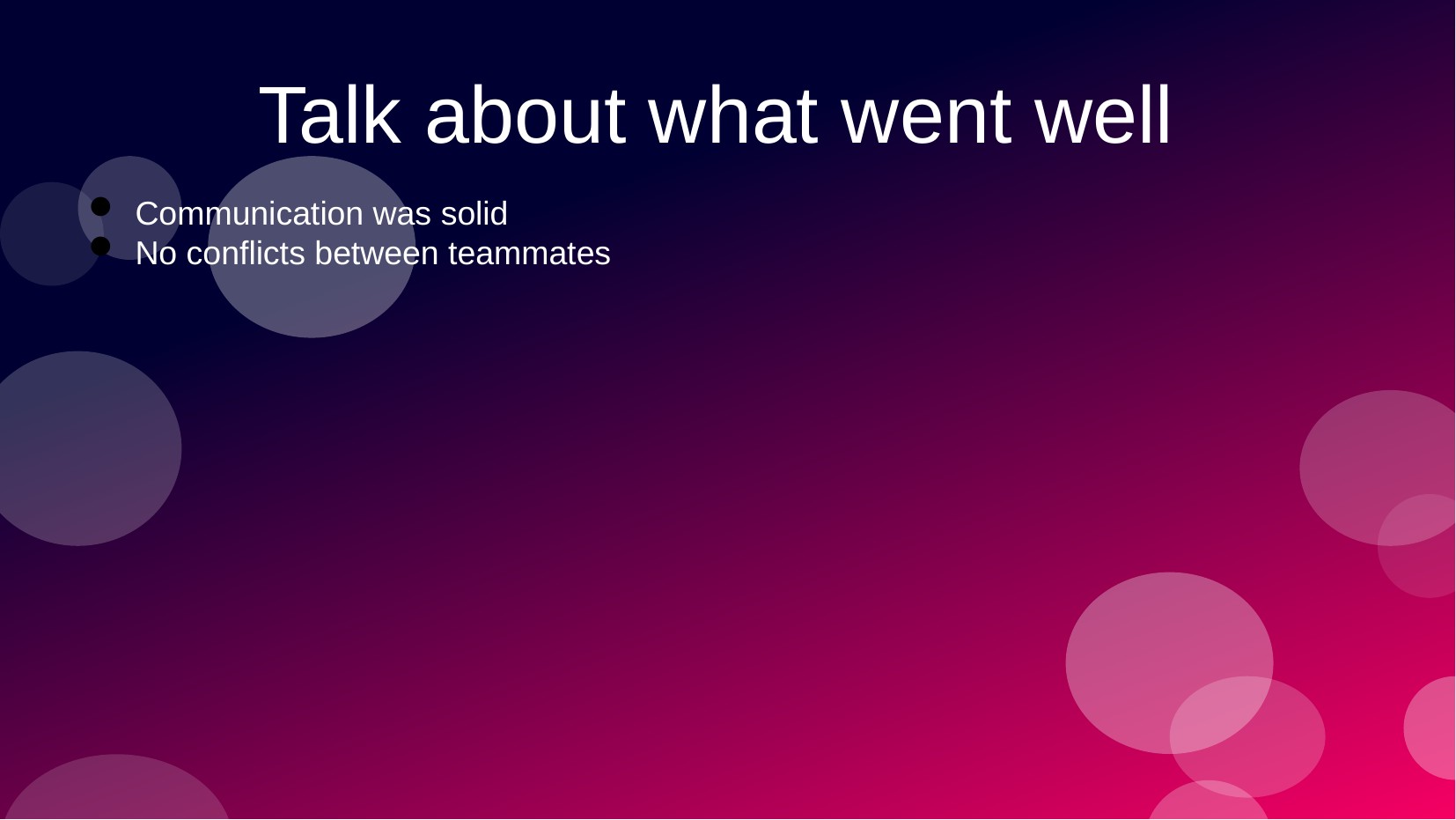

# Talk about what went well
Communication was solid
No conflicts between teammates